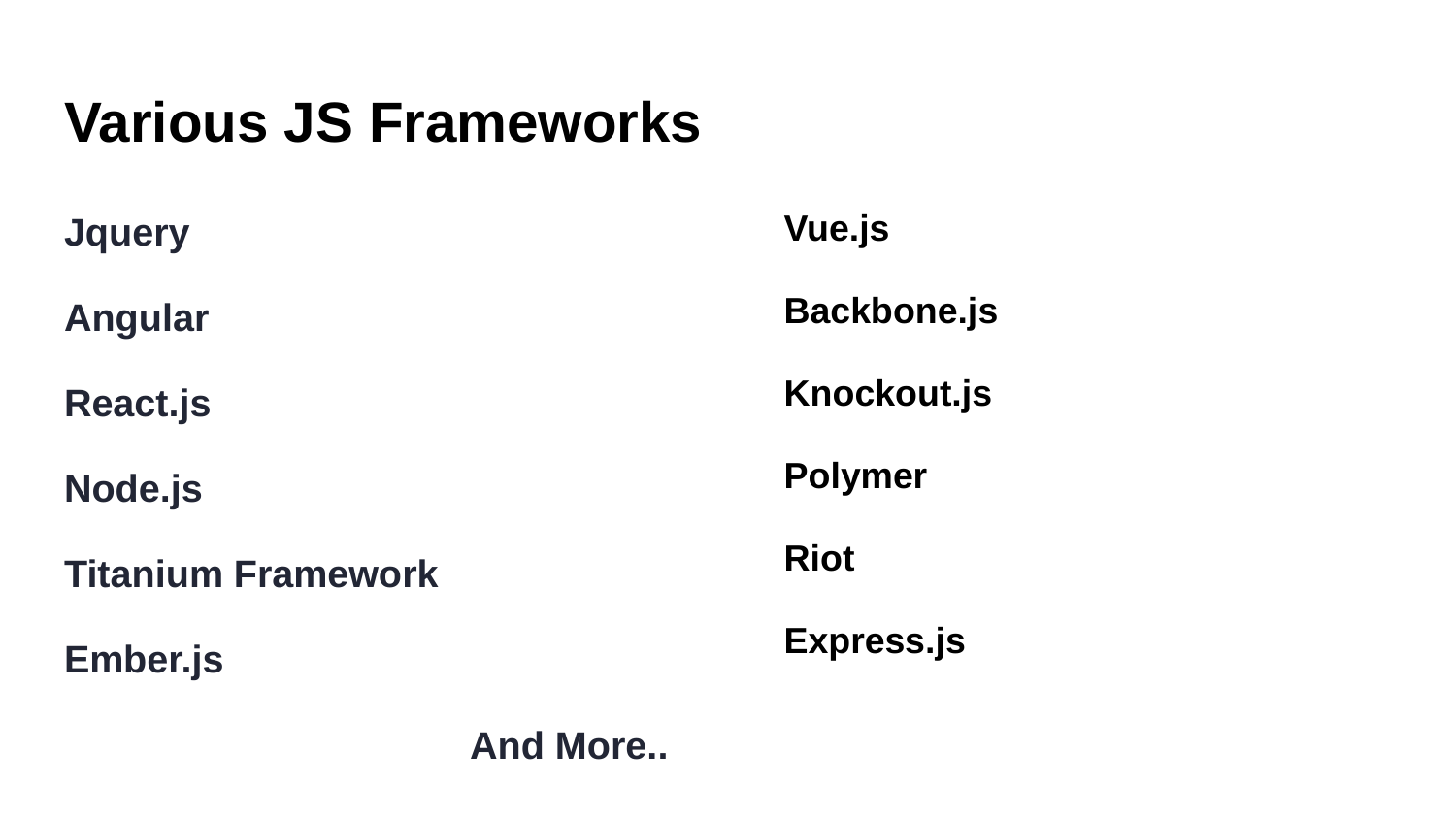

# Various JS Frameworks
Jquery
Angular
React.js
Node.js
Titanium Framework
Ember.js
                                      And More..

Vue.js
Backbone.js
Knockout.js
Polymer
Riot
Express.js